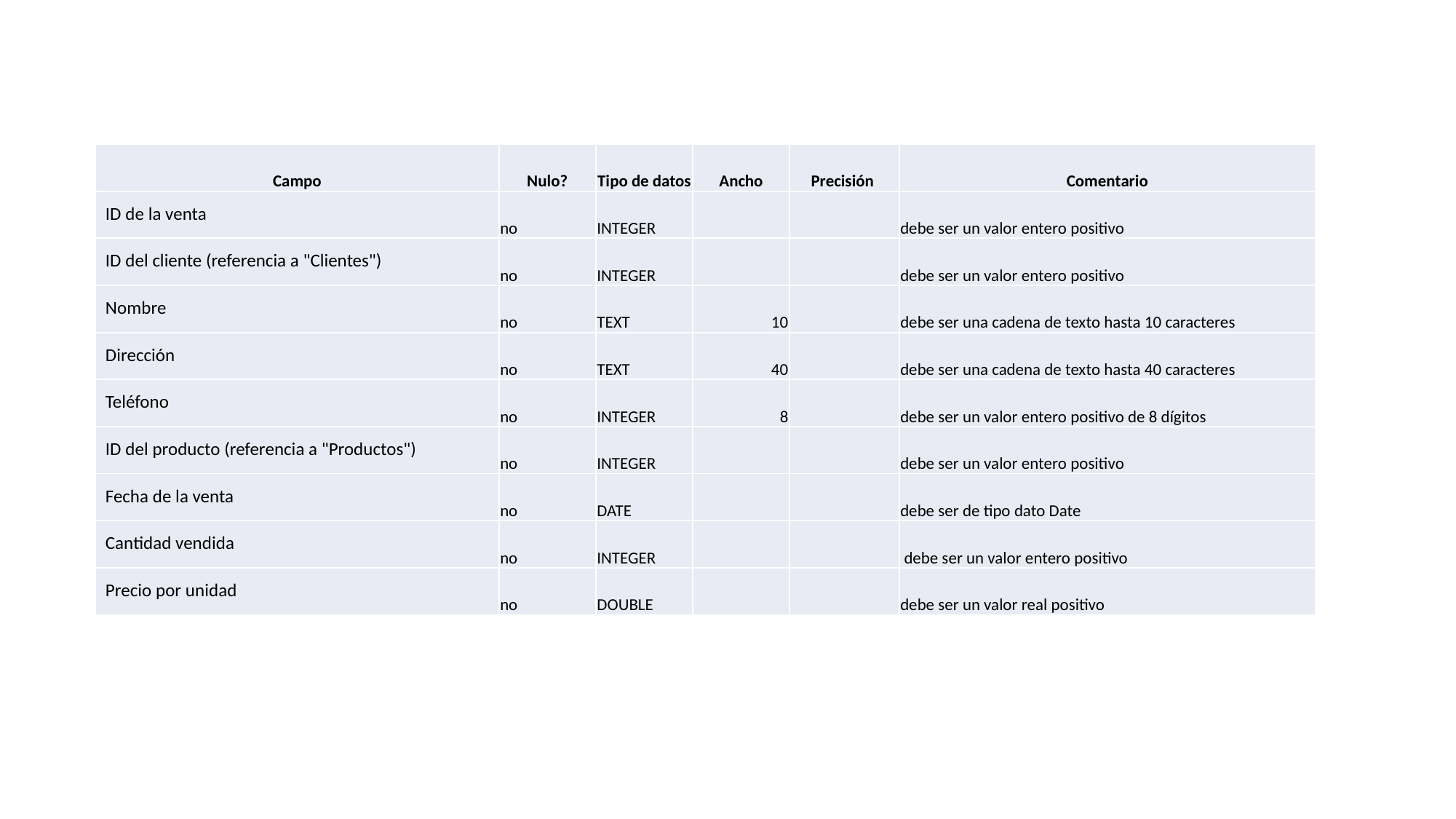

| Campo | Nulo? | Tipo de datos | Ancho | Precisión | Comentario |
| --- | --- | --- | --- | --- | --- |
| ID de la venta | no | INTEGER |  |  | debe ser un valor entero positivo |
| ID del cliente (referencia a "Clientes") | no | INTEGER |  |  | debe ser un valor entero positivo |
| Nombre | no | TEXT | 10 |  | debe ser una cadena de texto hasta 10 caracteres |
| Dirección | no | TEXT | 40 |  | debe ser una cadena de texto hasta 40 caracteres |
| Teléfono | no | INTEGER | 8 |  | debe ser un valor entero positivo de 8 dígitos |
| ID del producto (referencia a "Productos") | no | INTEGER |  |  | debe ser un valor entero positivo |
| Fecha de la venta | no | DATE |  |  | debe ser de tipo dato Date |
| Cantidad vendida | no | INTEGER |  |  | debe ser un valor entero positivo |
| Precio por unidad | no | DOUBLE |  |  | debe ser un valor real positivo |